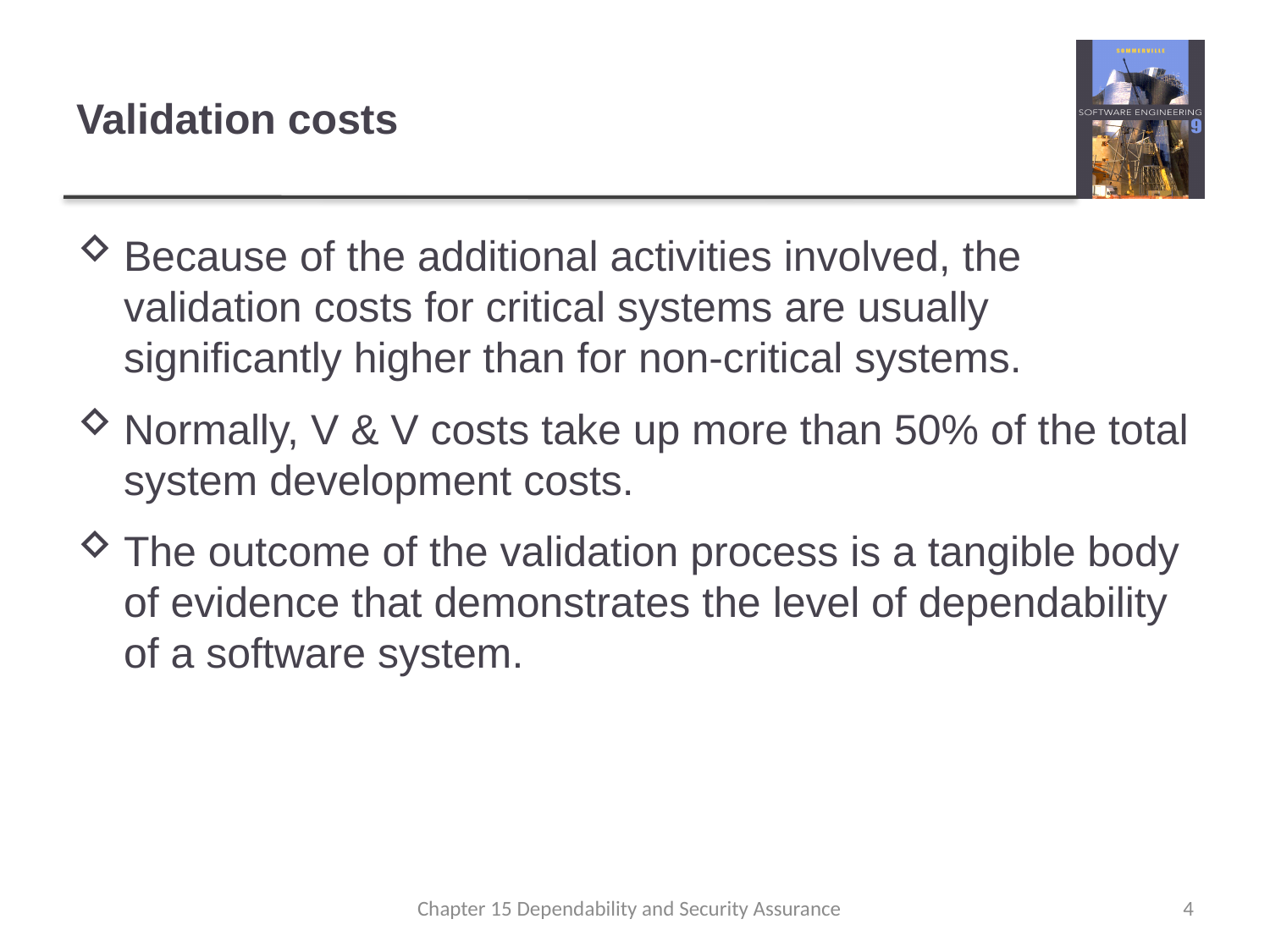

# Validation costs
Because of the additional activities involved, the validation costs for critical systems are usually significantly higher than for non-critical systems.
Normally, V & V costs take up more than 50% of the total system development costs.
The outcome of the validation process is a tangible body of evidence that demonstrates the level of dependability of a software system.
Chapter 15 Dependability and Security Assurance
4